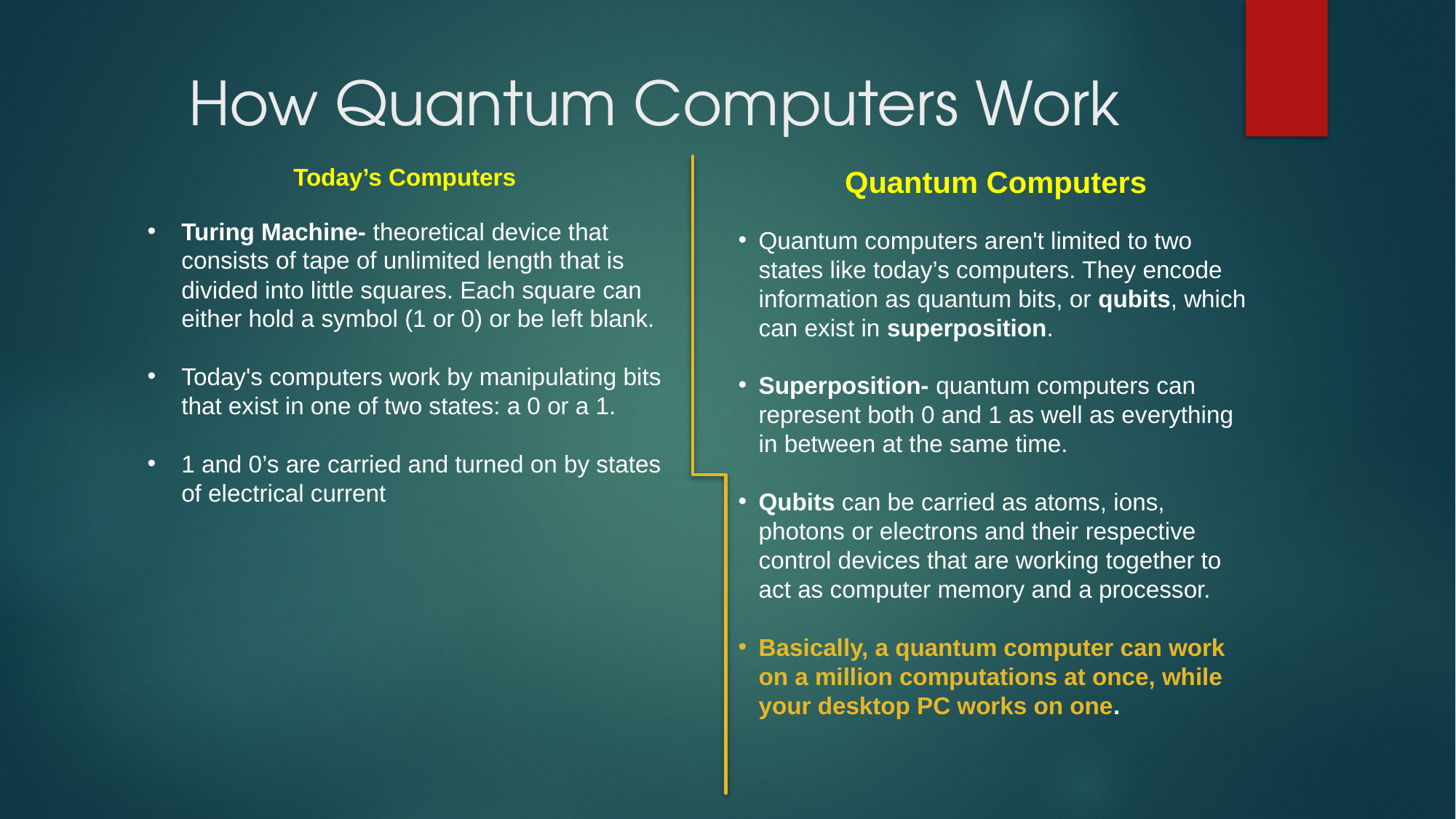

How Quantum Computers Work
Today’s Computers

Turing Machine- theoretical device that consists of tape of unlimited length that is divided into little squares. Each square can either hold a symbol (1 or 0) or be left blank.

Today's computers work by manipulating bits that exist in one of two states: a 0 or a 1.

1 and 0’s are carried and turned on by states of electrical current

Quantum Computers
Quantum computers aren't limited to two states like today’s computers. They encode information as quantum bits, or qubits, which can exist in superposition.

Superposition- quantum computers can represent both 0 and 1 as well as everything in between at the same time.

Qubits can be carried as atoms, ions, photons or electrons and their respective control devices that are working together to act as computer memory and a processor.

Basically, a quantum computer can work on a million computations at once, while your desktop PC works on one.